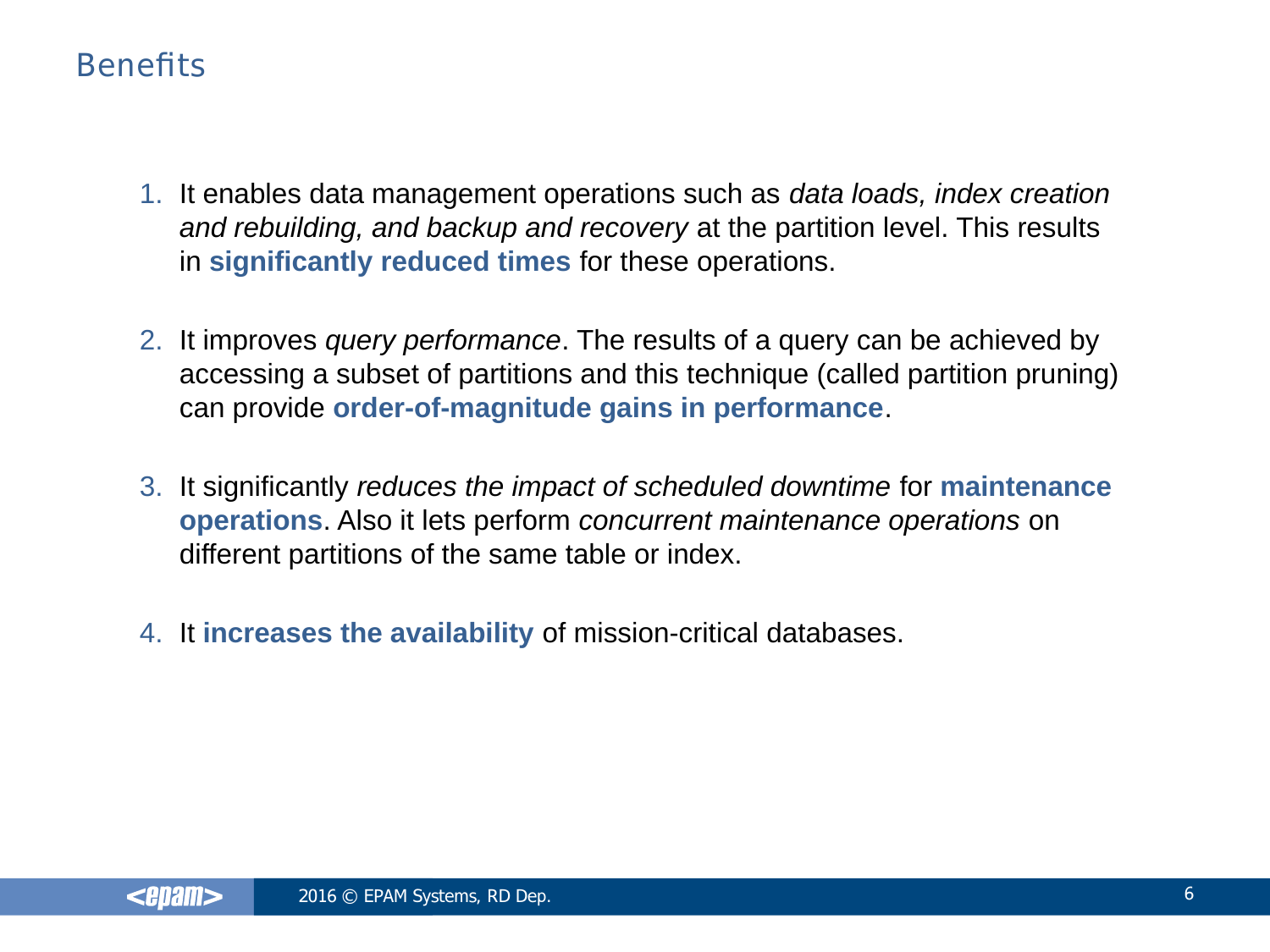

# Benefits
It enables data management operations such as data loads, index creation and rebuilding, and backup and recovery at the partition level. This results in significantly reduced times for these operations.

It improves query performance. The results of a query can be achieved by accessing a subset of partitions and this technique (called partition pruning) can provide order-of-magnitude gains in performance.

It significantly reduces the impact of scheduled downtime for maintenance operations. Also it lets perform concurrent maintenance operations on different partitions of the same table or index.

It increases the availability of mission-critical databases.
6
2016 © EPAM Systems, RD Dep.